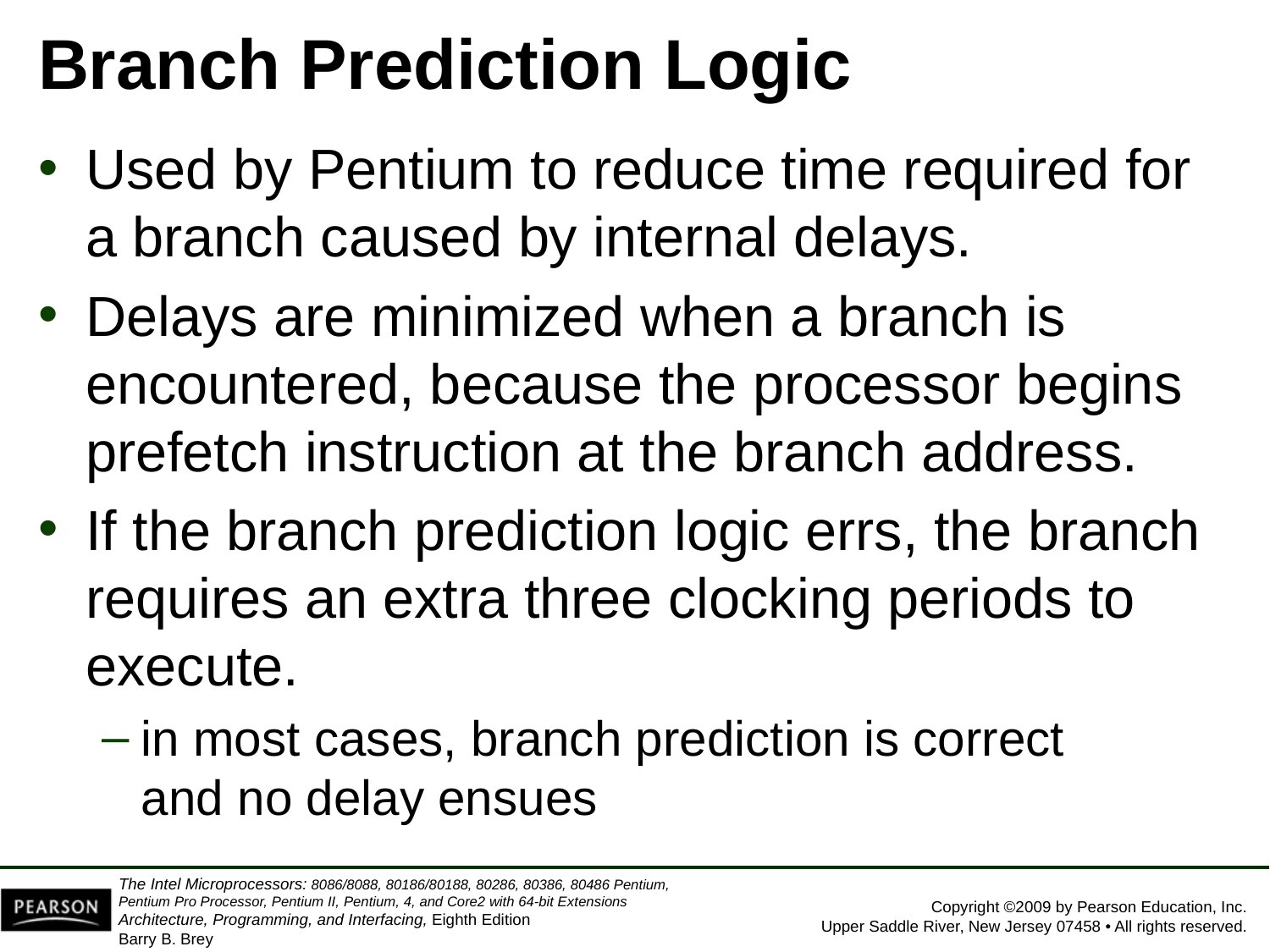

# Branch Prediction Logic
Used by Pentium to reduce time required for
a branch caused by internal delays.
Delays are minimized when a branch is encountered, because the processor begins prefetch instruction at the branch address.
If the branch prediction logic errs, the branch requires an extra three clocking periods to execute.
in most cases, branch prediction is correct
and no delay ensues